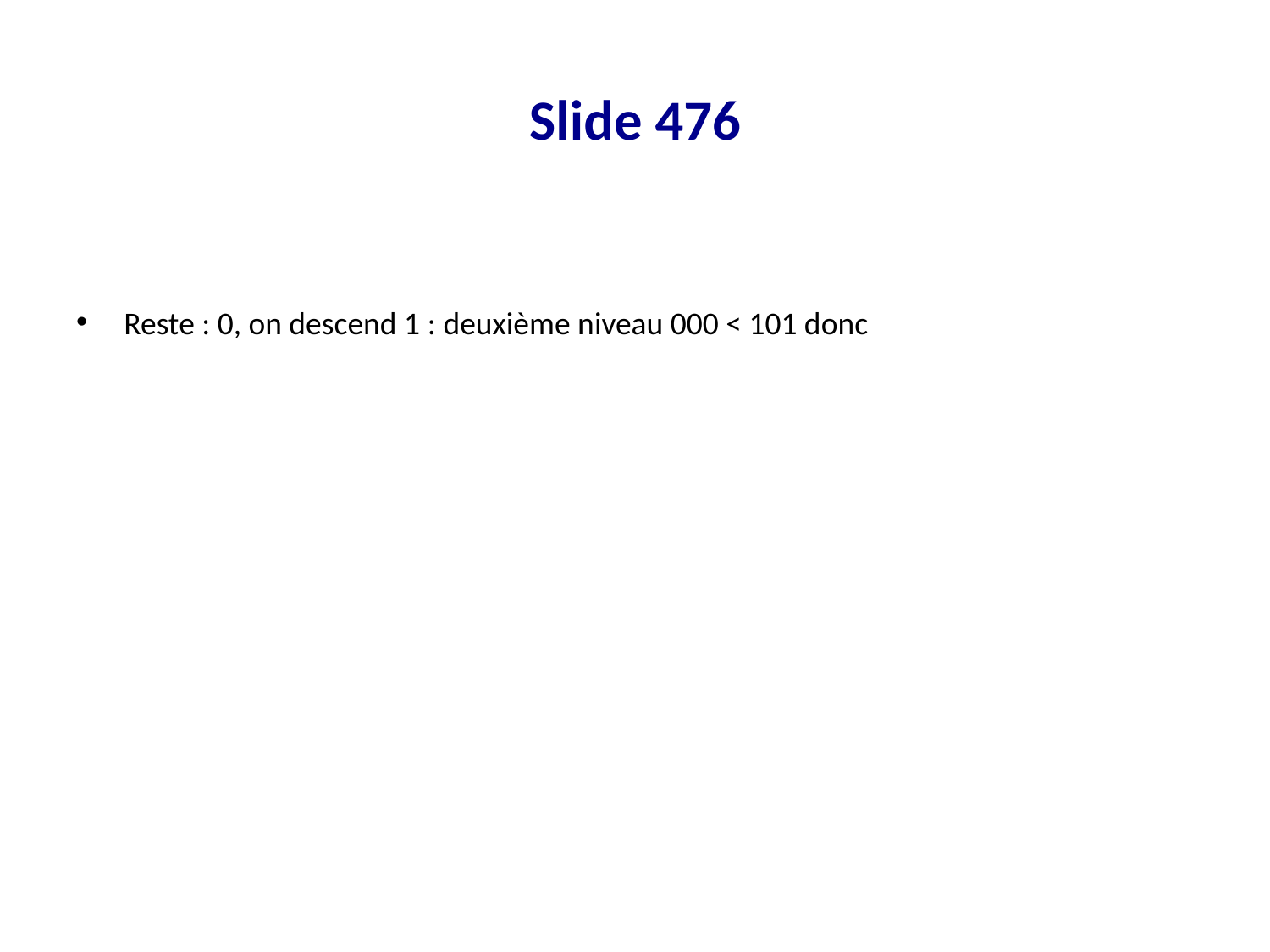

# Slide 476

Reste : 0, on descend 1 : deuxième niveau 000 < 101 donc